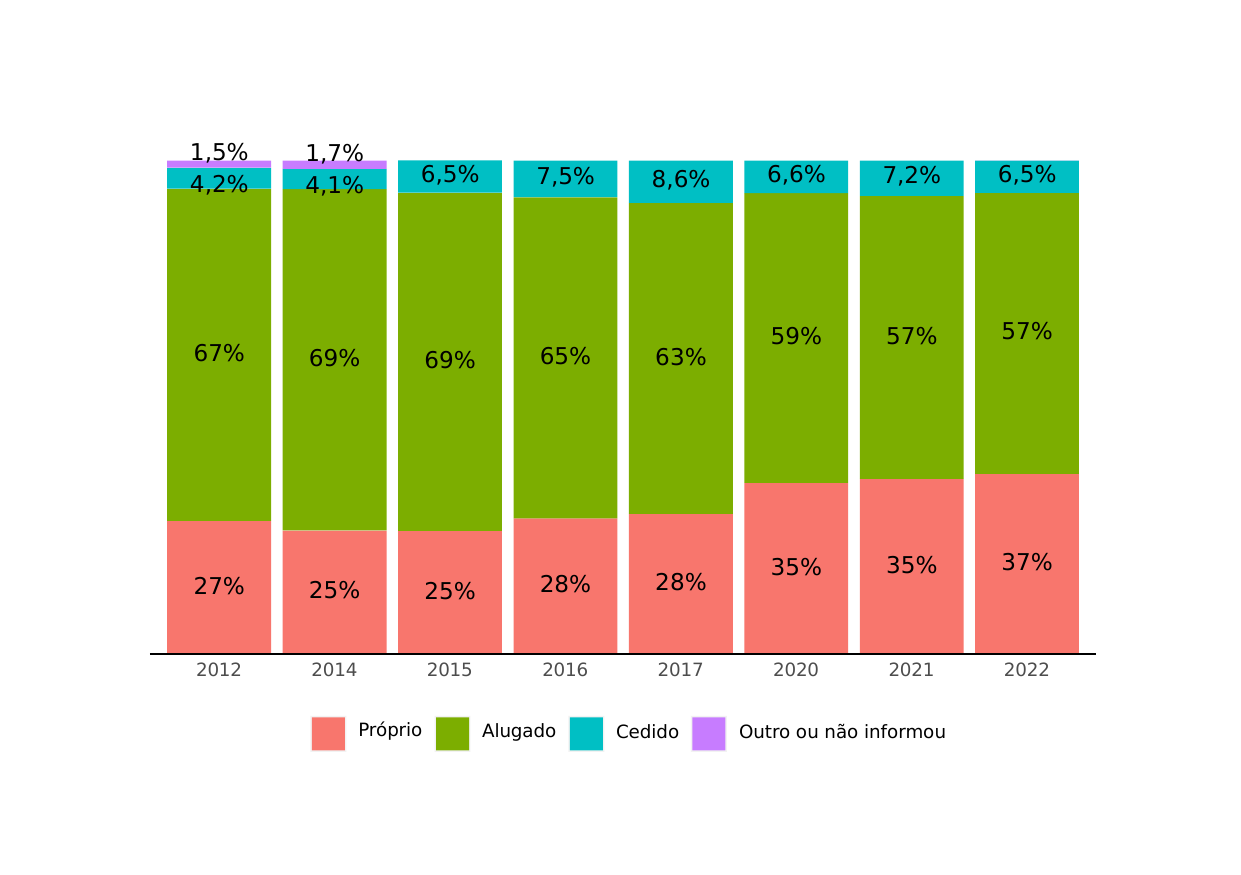

1,5%
1,7%

6,5%
6,5%
6,6%
7,2%
7,5%

8,6%
4,2%
4,1%

57%
57%
59%

67%
65%
63%
69%
69%

37%
35%
35%
28%
28%
27%
25%
25%

2012
2014
2015
2016
2017
2020
2021
2022

Próprio
Alugado
Outro ou não informou
Cedido